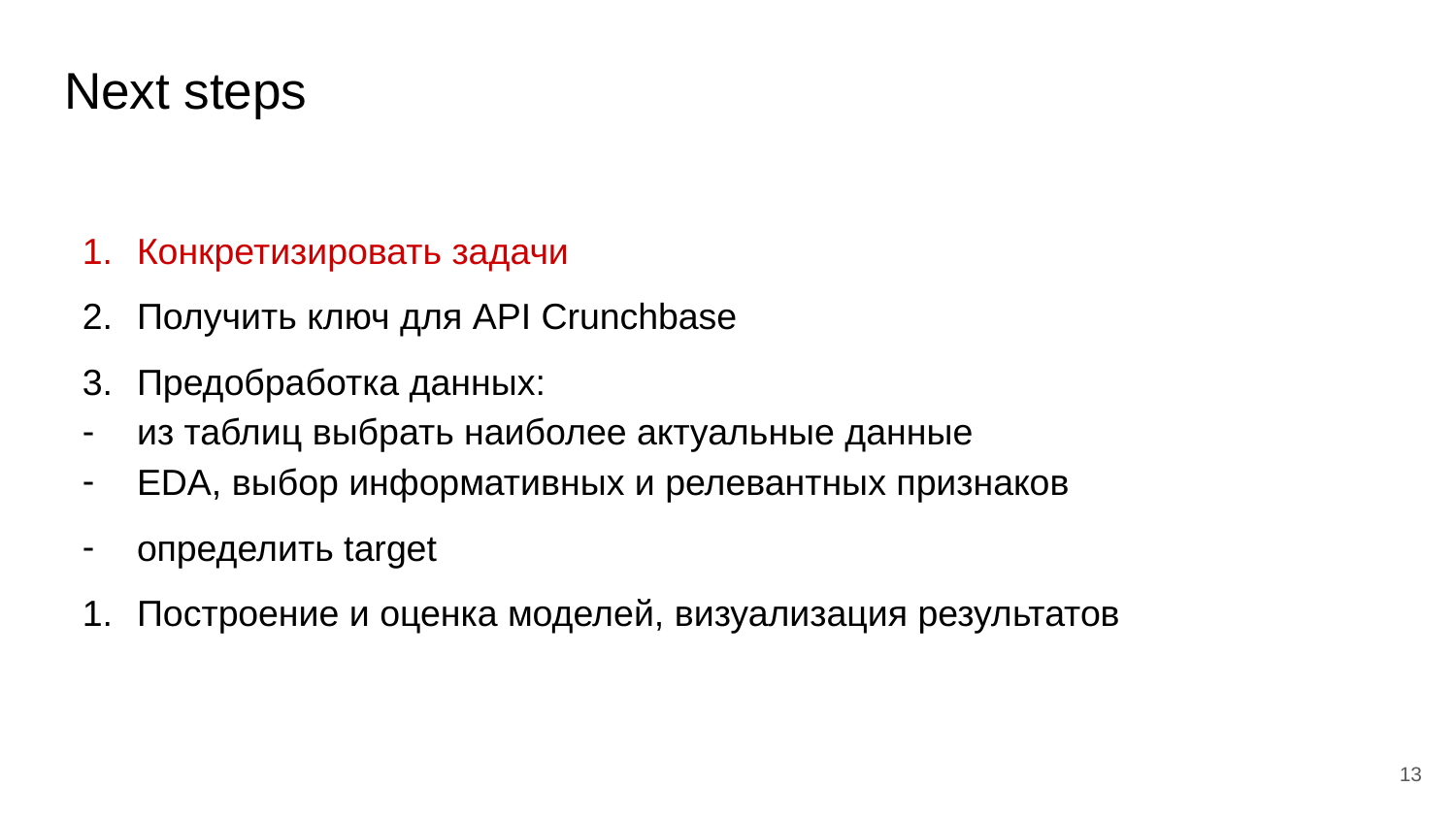

# Next steps
Конкретизировать задачи
Получить ключ для API Crunchbase
Предобработка данных:
из таблиц выбрать наиболее актуальные данные
EDA, выбор информативных и релевантных признаков
определить target
Построение и оценка моделей, визуализация результатов
13